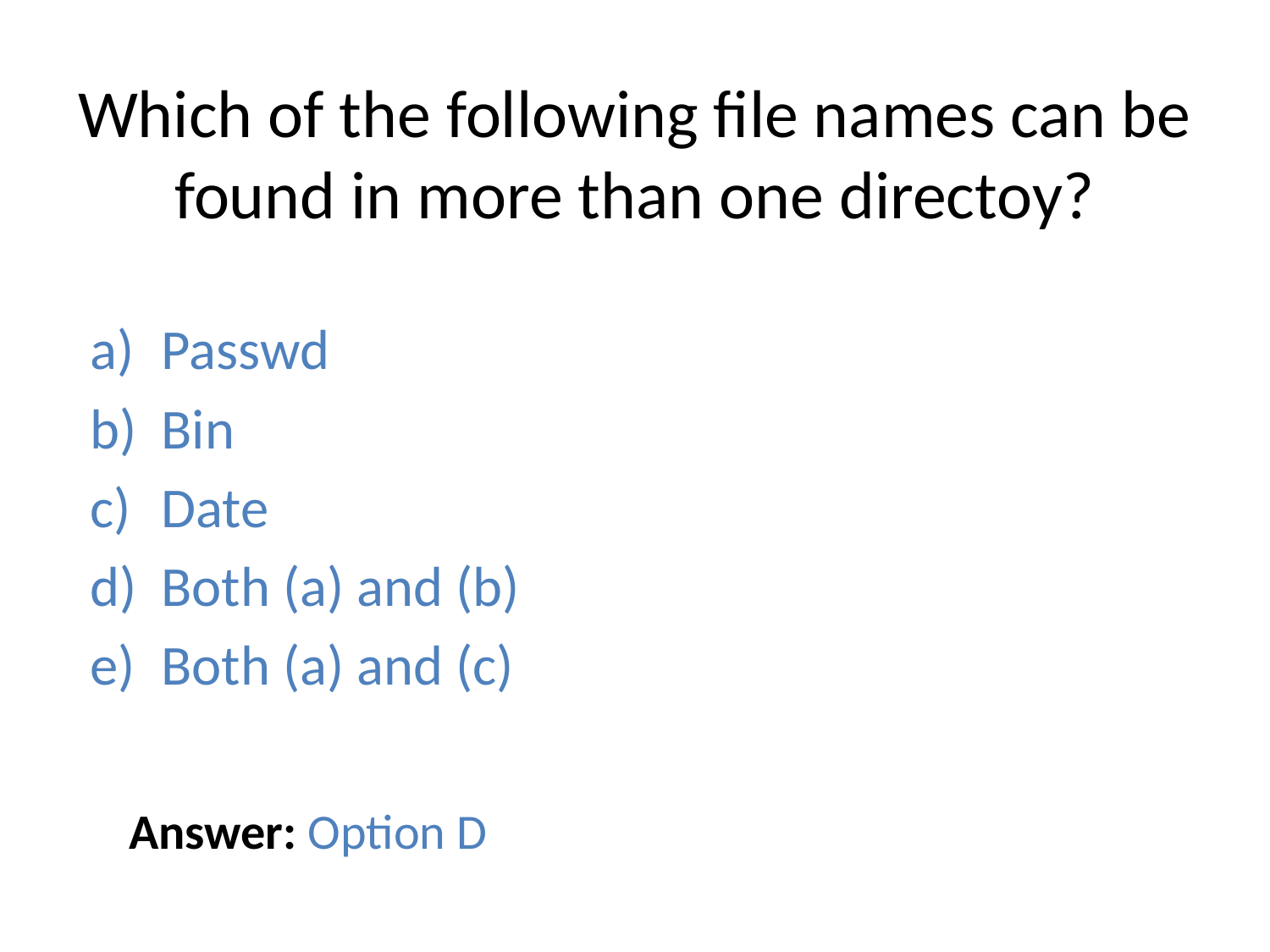

# Which of the following file names can be found in more than one directoy?
Passwd
Bin
Date
Both (a) and (b)
Both (a) and (c)
Answer: Option D